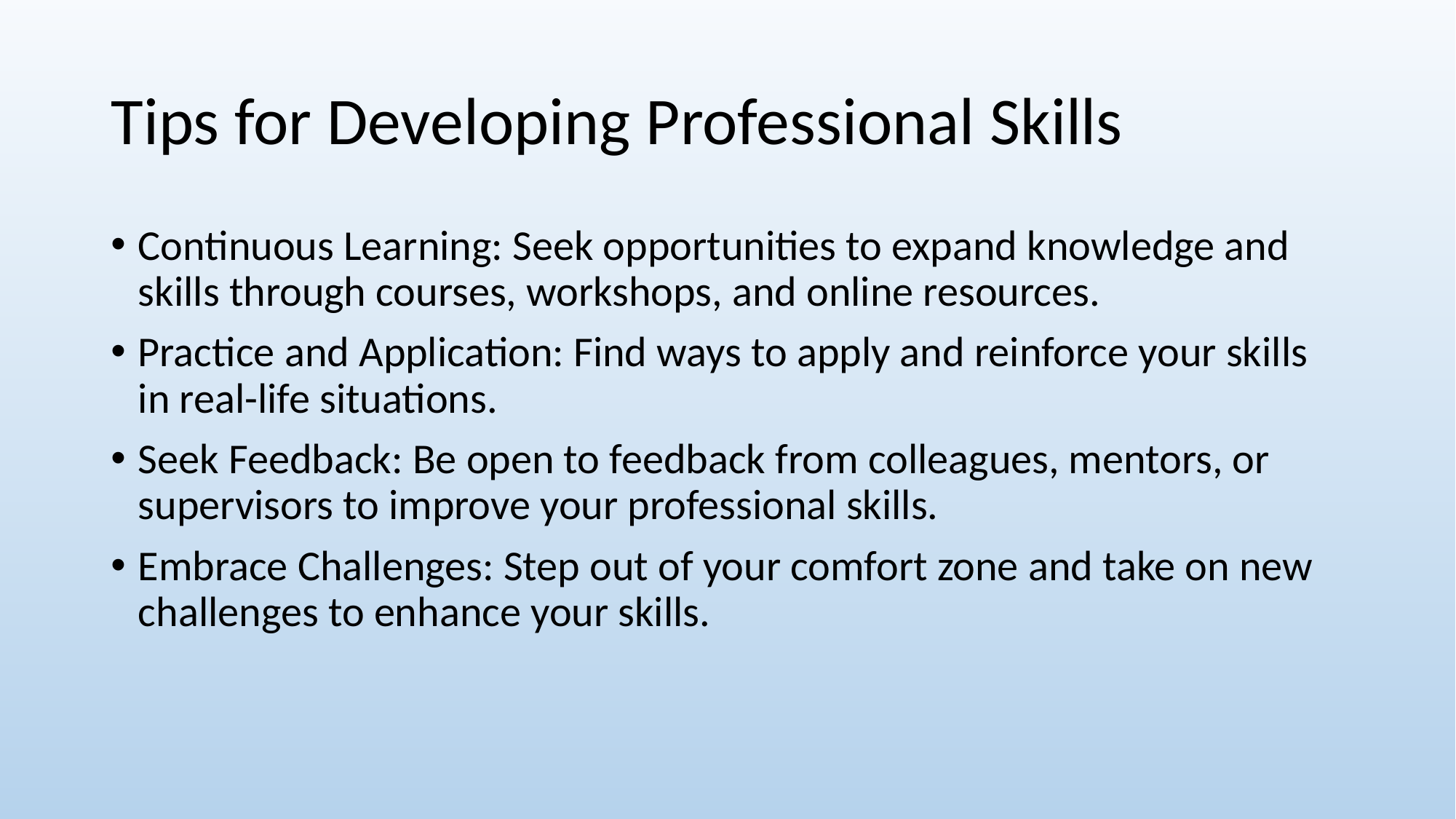

# Tips for Developing Professional Skills
Continuous Learning: Seek opportunities to expand knowledge and skills through courses, workshops, and online resources.
Practice and Application: Find ways to apply and reinforce your skills in real-life situations.
Seek Feedback: Be open to feedback from colleagues, mentors, or supervisors to improve your professional skills.
Embrace Challenges: Step out of your comfort zone and take on new challenges to enhance your skills.